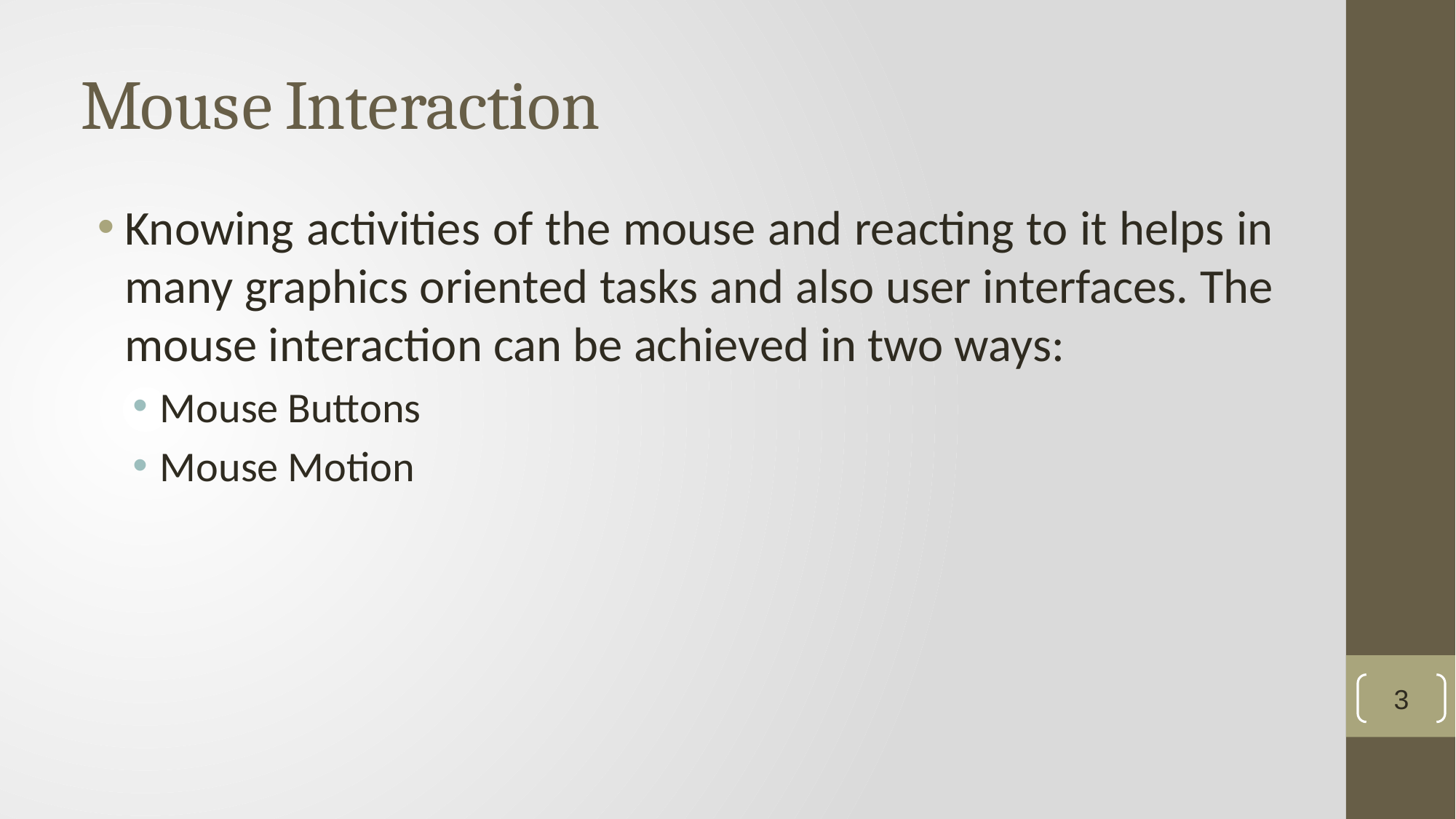

# Mouse Interaction
Knowing activities of the mouse and reacting to it helps in many graphics oriented tasks and also user interfaces. The mouse interaction can be achieved in two ways:
Mouse Buttons
Mouse Motion

3